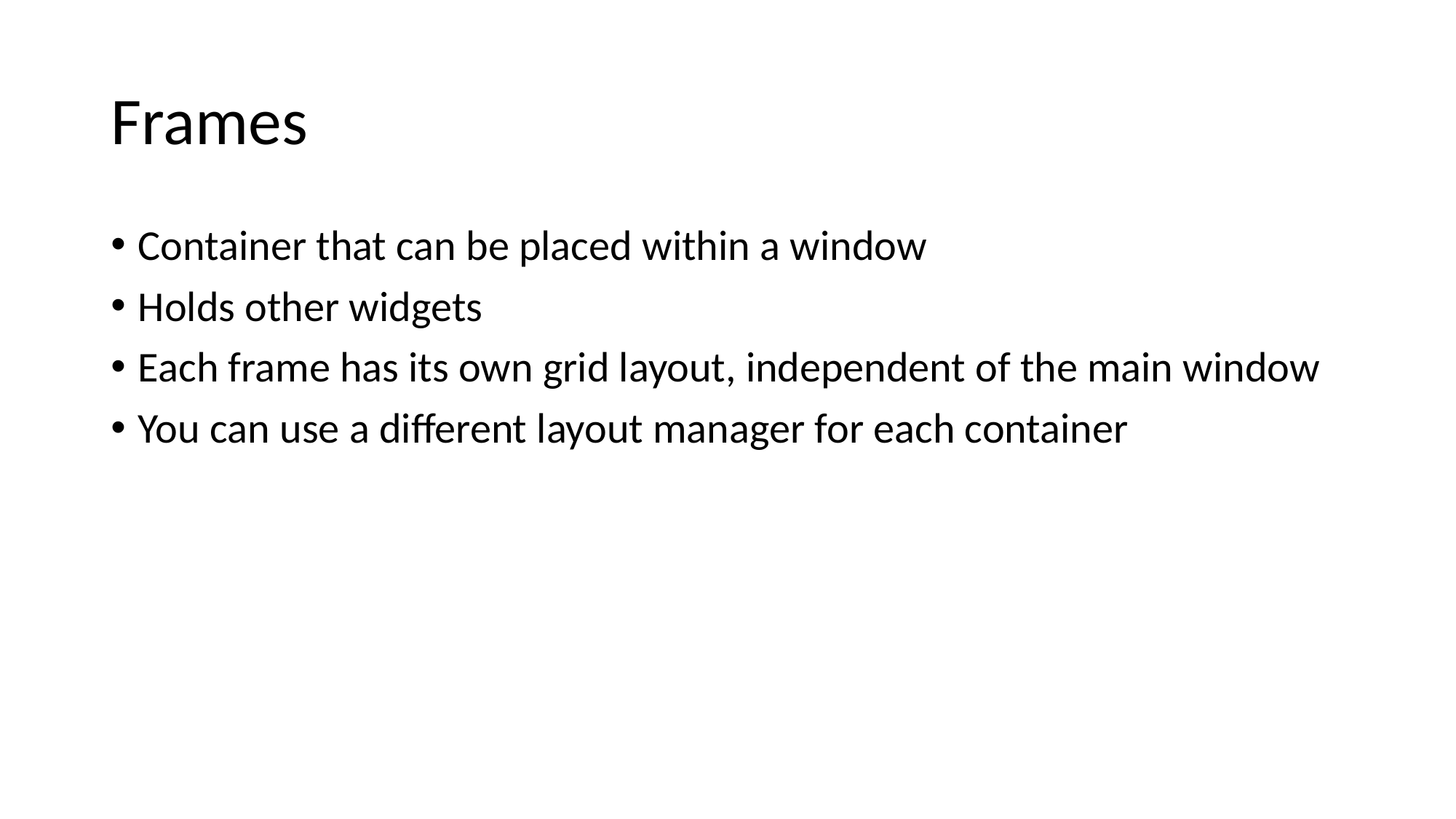

# Frames
Container that can be placed within a window
Holds other widgets
Each frame has its own grid layout, independent of the main window
You can use a different layout manager for each container